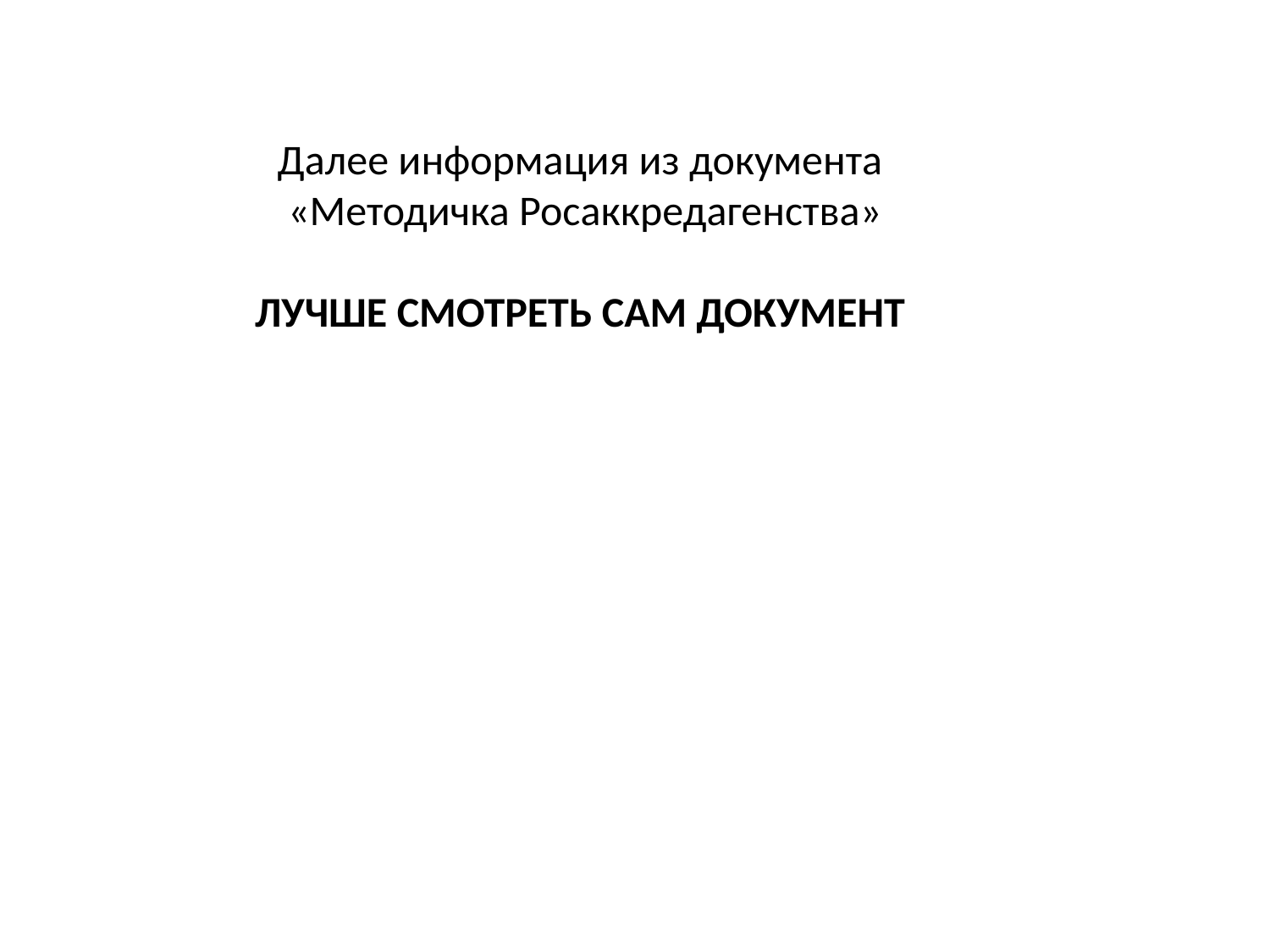

Далее информация из документа
 «Методичка Росаккредагенства»

ЛУЧШЕ СМОТРЕТЬ САМ ДОКУМЕНТ